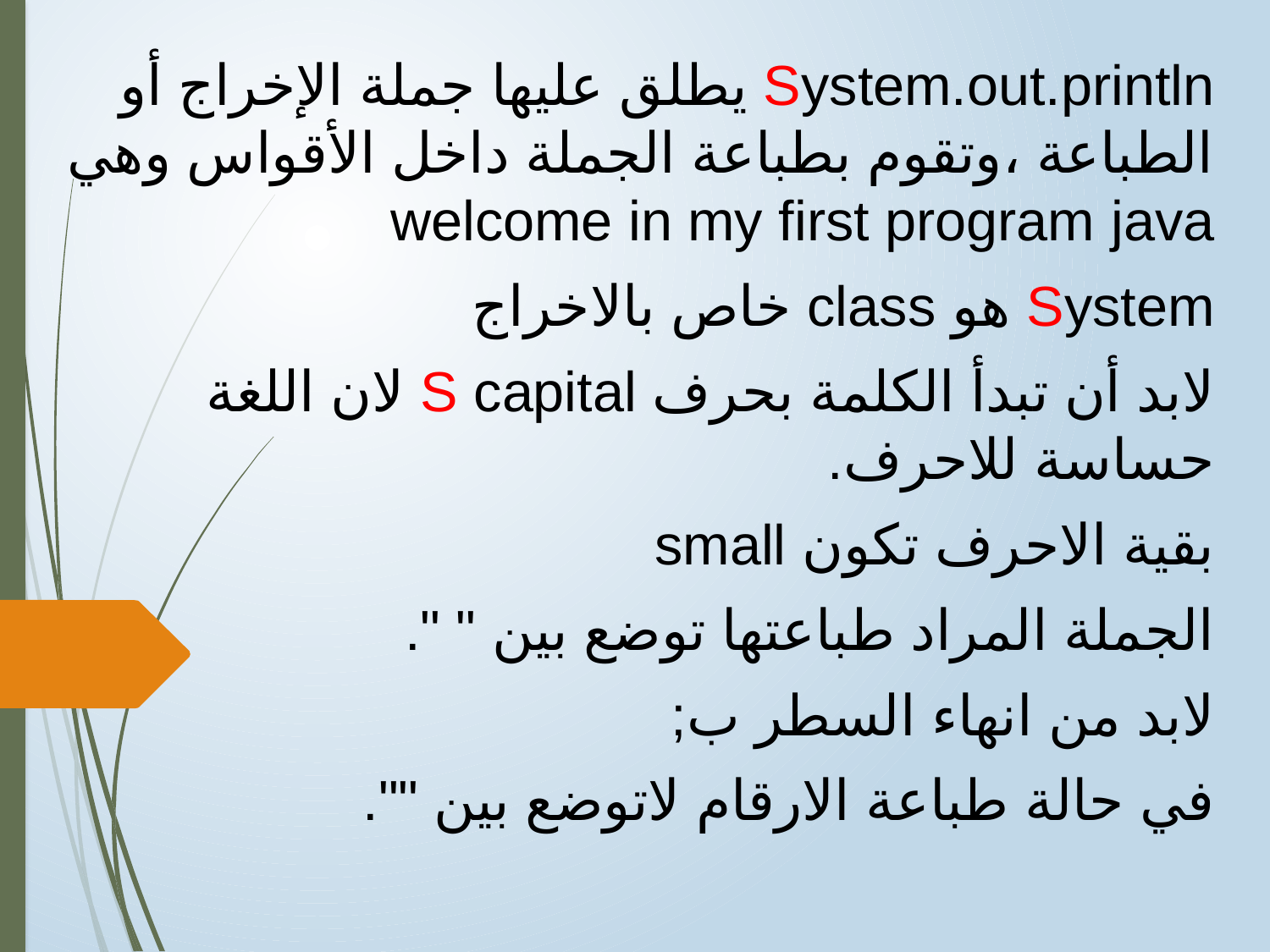

System.out.println يطلق عليها جملة الإخراج أو الطباعة ،وتقوم بطباعة الجملة داخل الأقواس وهي welcome in my first program java
System هو class خاص بالاخراج
لابد أن تبدأ الكلمة بحرف S capital لان اللغة حساسة للاحرف.
بقية الاحرف تكون small
الجملة المراد طباعتها توضع بين " ".
لابد من انهاء السطر ب;
في حالة طباعة الارقام لاتوضع بين "".